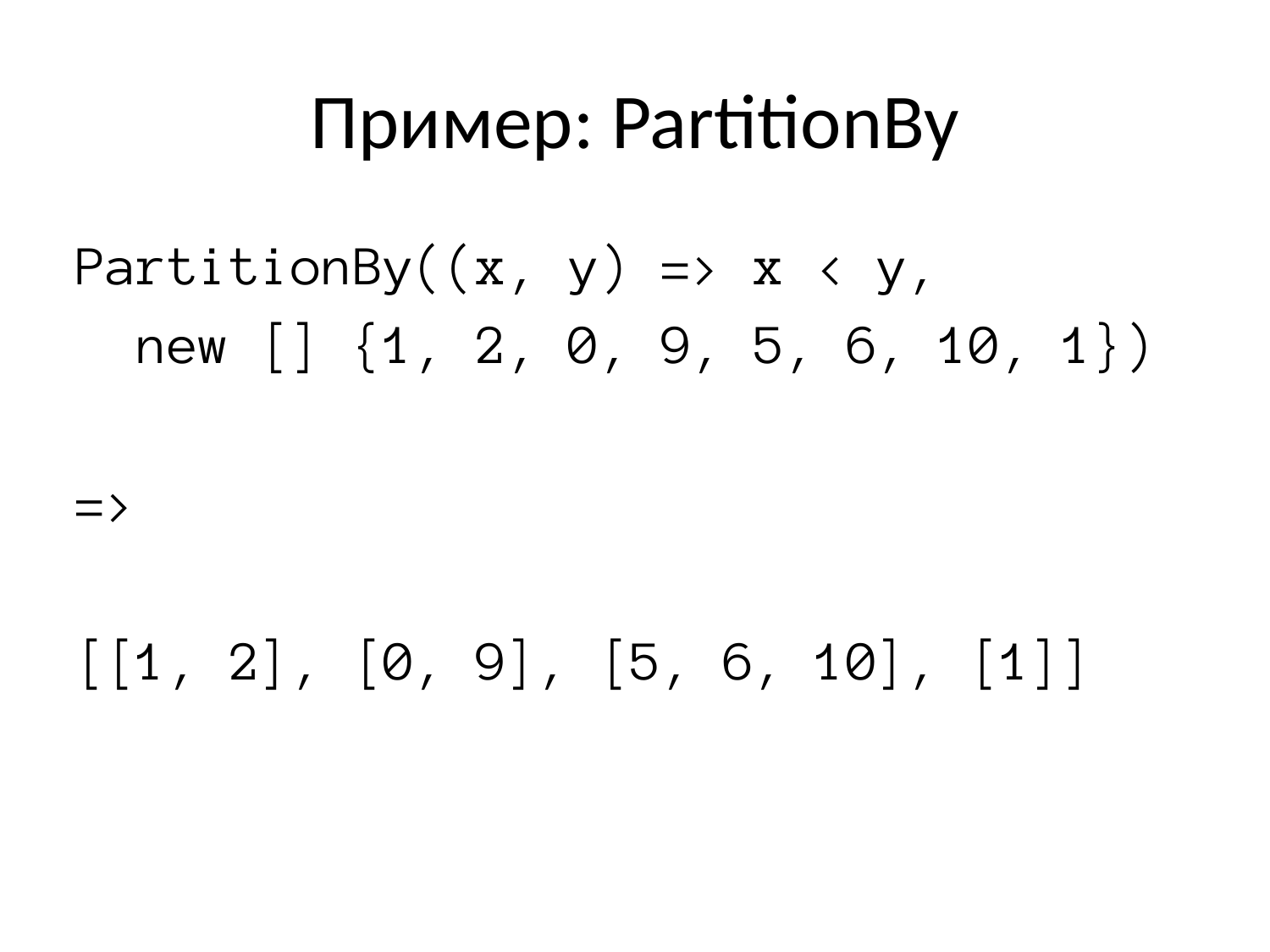

# Пример: PartitionBy
PartitionBy((x, y) => x < y,
  new [] {1, 2, 0, 9, 5, 6, 10, 1})

=>

[[1, 2], [0, 9], [5, 6, 10], [1]]